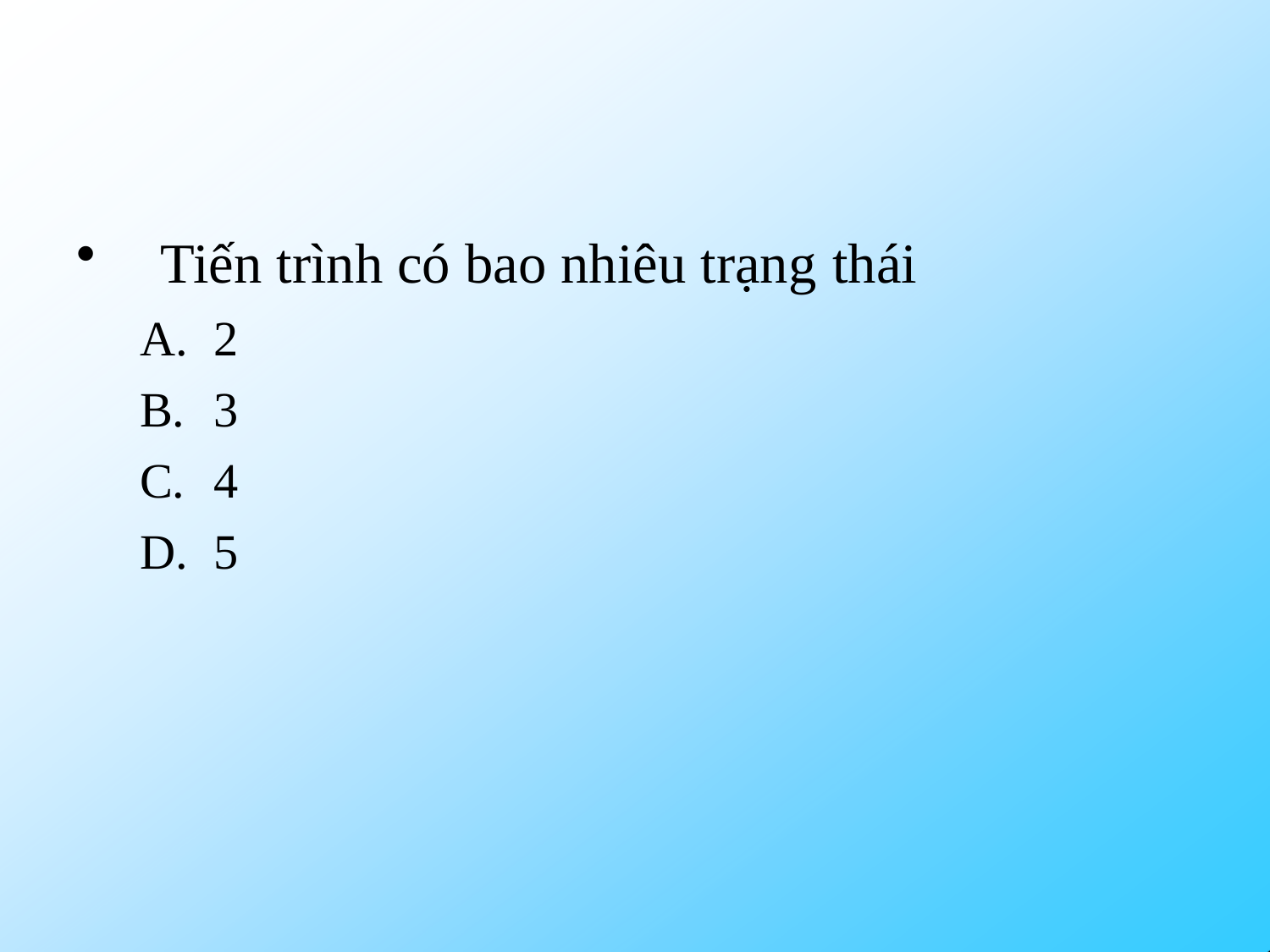

Tiến trình có bao nhiêu trạng thái
2
3
4
5